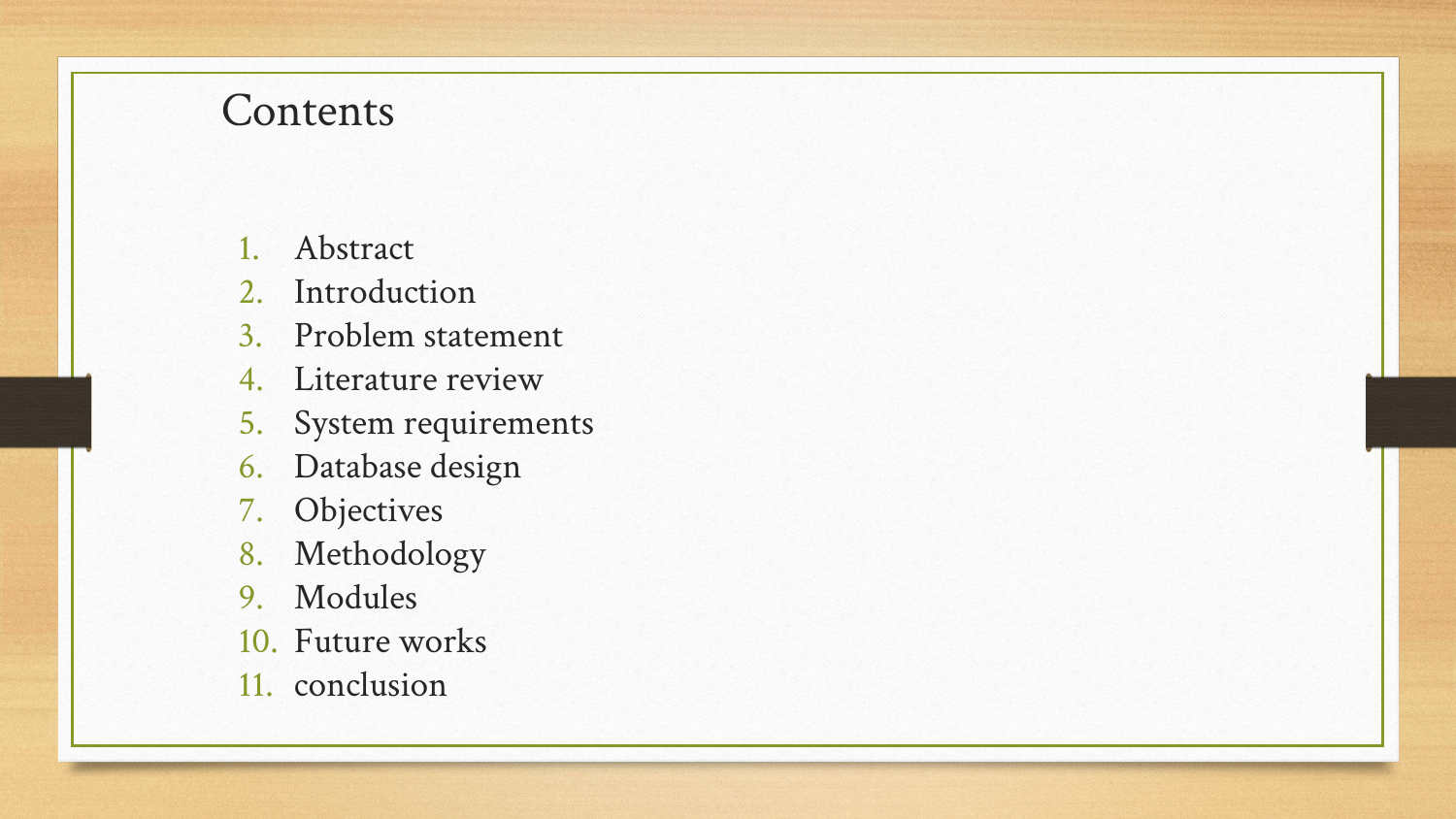

# Contents
Abstract
Introduction
Problem statement
Literature review
System requirements
Database design
Objectives
Methodology
Modules
Future works
conclusion